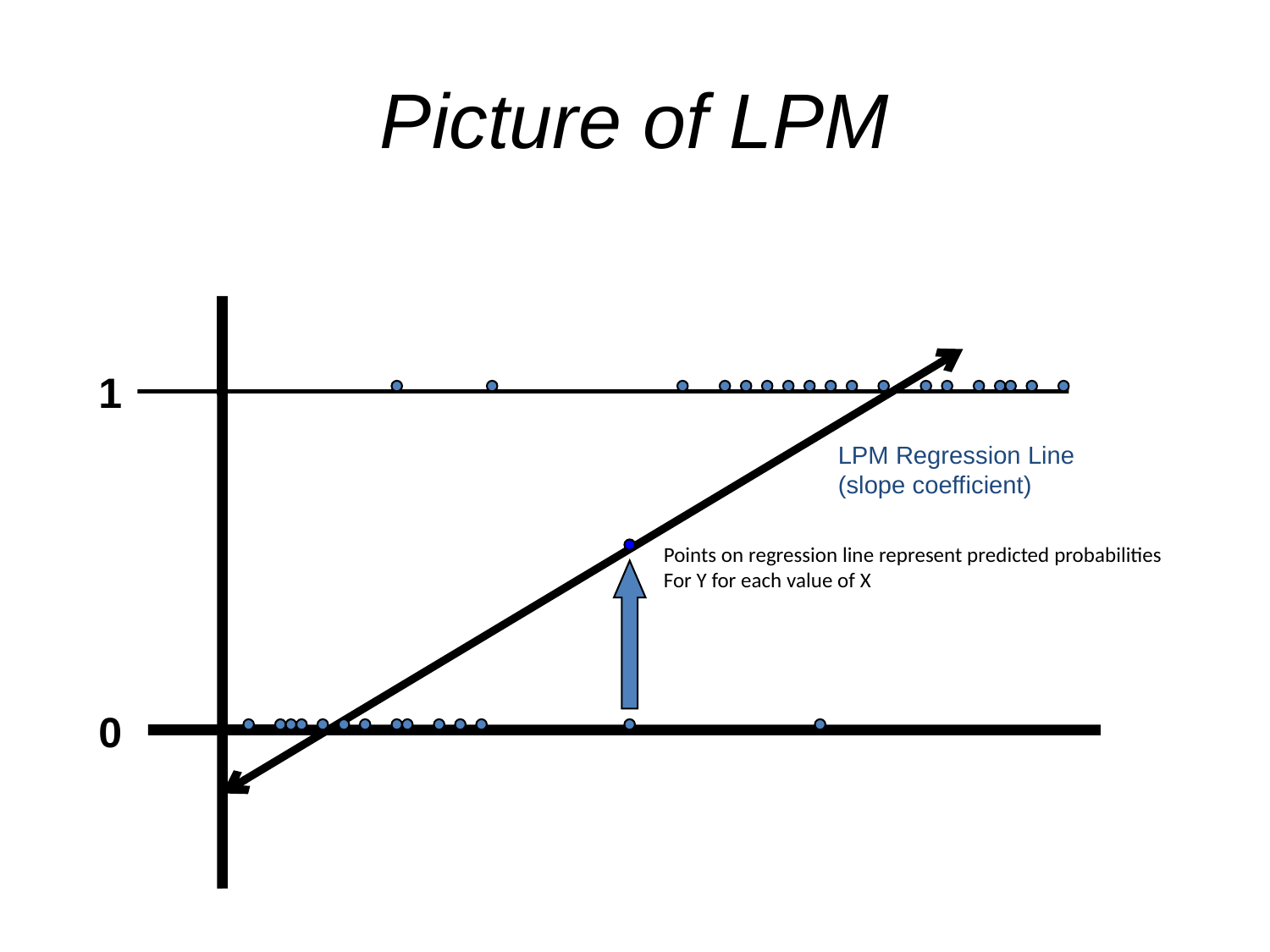

# Picture of LPM
Y

1

LPM Regression Line
(slope coefficient)
Points on regression line represent predicted probabilities
For Y for each value of X

X
0